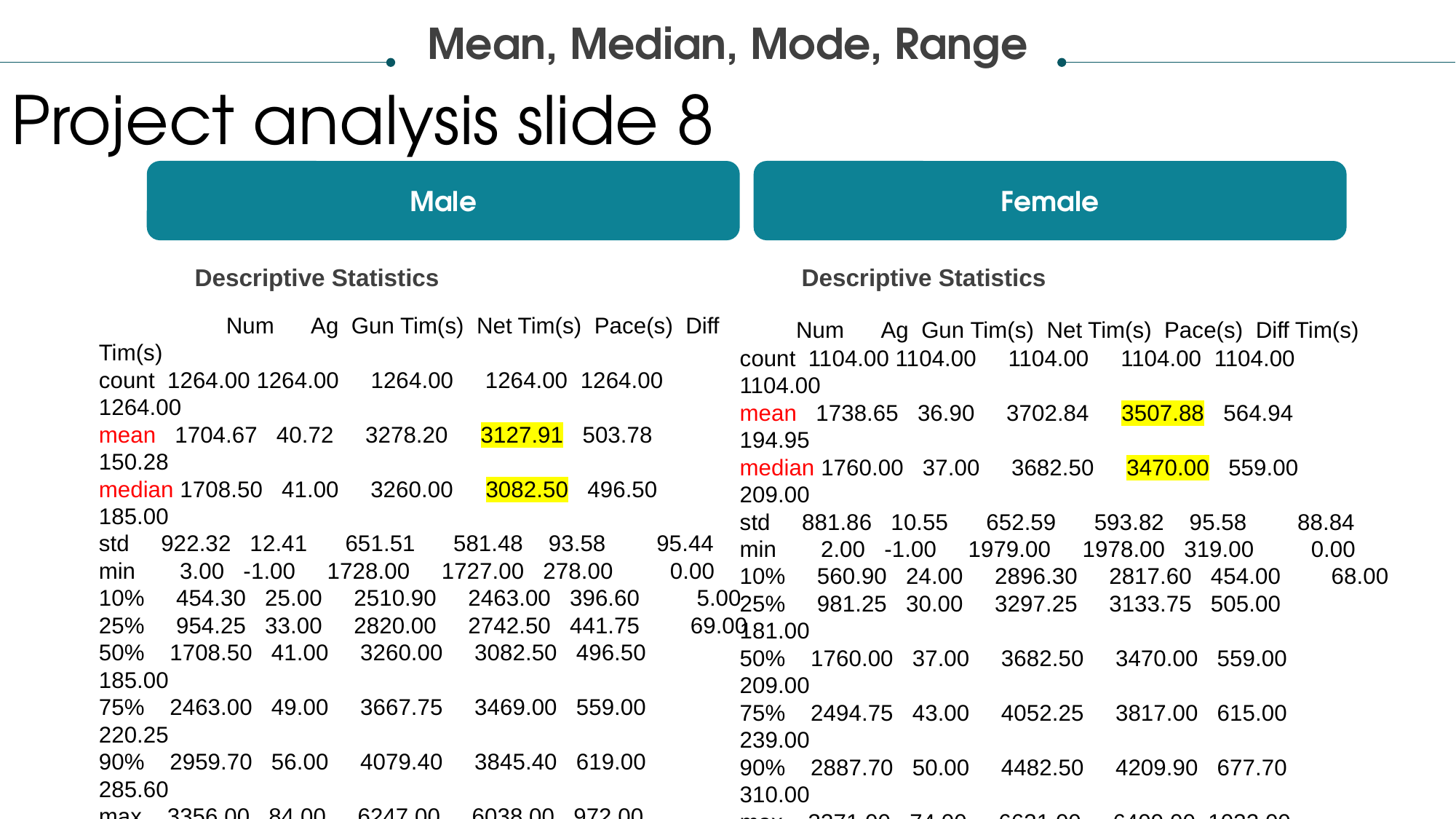

Mean, Median, Mode, Range
Project analysis slide 8
Male
Female
Descriptive Statistics
Descriptive Statistics
                    Num      Ag  Gun Tim(s)  Net Tim(s)  Pace(s)  Diff Tim(s)
count  1264.00 1264.00     1264.00     1264.00  1264.00      1264.00
mean   1704.67   40.72     3278.20     3127.91   503.78       150.28
median 1708.50   41.00     3260.00     3082.50   496.50       185.00
std     922.32   12.41      651.51      581.48    93.58        95.44
min       3.00   -1.00     1728.00     1727.00   278.00         0.00
10%     454.30   25.00     2510.90     2463.00   396.60         5.00
25%     954.25   33.00     2820.00     2742.50   441.75        69.00
50%    1708.50   41.00     3260.00     3082.50   496.50       185.00
75%    2463.00   49.00     3667.75     3469.00   559.00       220.25
90%    2959.70   56.00     4079.40     3845.40   619.00       285.60
max    3356.00   84.00     6247.00     6038.00   972.00       469.00
range  3353.00   85.00     4519.00     4311.00   694.00       469.00

mode [2128, 2825, 2843, 2988, 2998, 3080, 3126, 3162, 3264, 3403]

Difference in Gun and Tim ranges from 0 seconds to 469 seconds. This could be because some people are at the beginning of the start line while others are at the end.

           Num      Ag  Gun Tim(s)  Net Tim(s)  Pace(s)  Diff Tim(s)
count  1104.00 1104.00     1104.00     1104.00  1104.00      1104.00
mean   1738.65   36.90     3702.84     3507.88   564.94       194.95
median 1760.00   37.00     3682.50     3470.00   559.00       209.00
std     881.86   10.55      652.59      593.82    95.58        88.84
min       2.00   -1.00     1979.00     1978.00   319.00         0.00
10%     560.90   24.00     2896.30     2817.60   454.00        68.00
25%     981.25   30.00     3297.25     3133.75   505.00       181.00
50%    1760.00   37.00     3682.50     3470.00   559.00       209.00
75%    2494.75   43.00     4052.25     3817.00   615.00       239.00
90%    2887.70   50.00     4482.50     4209.90   677.70       310.00
max    3371.00   74.00     6631.00     6409.00  1032.00       560.00
range  3369.00   75.00     4652.00     4431.00   713.00       560.00

mode [2886, 3095, 3179, 3209, 3540]

Difference in Gun and Tim ranges from 0 seconds to 560 seconds. This could be because some people are at the beginning of the start line while others are at the end.